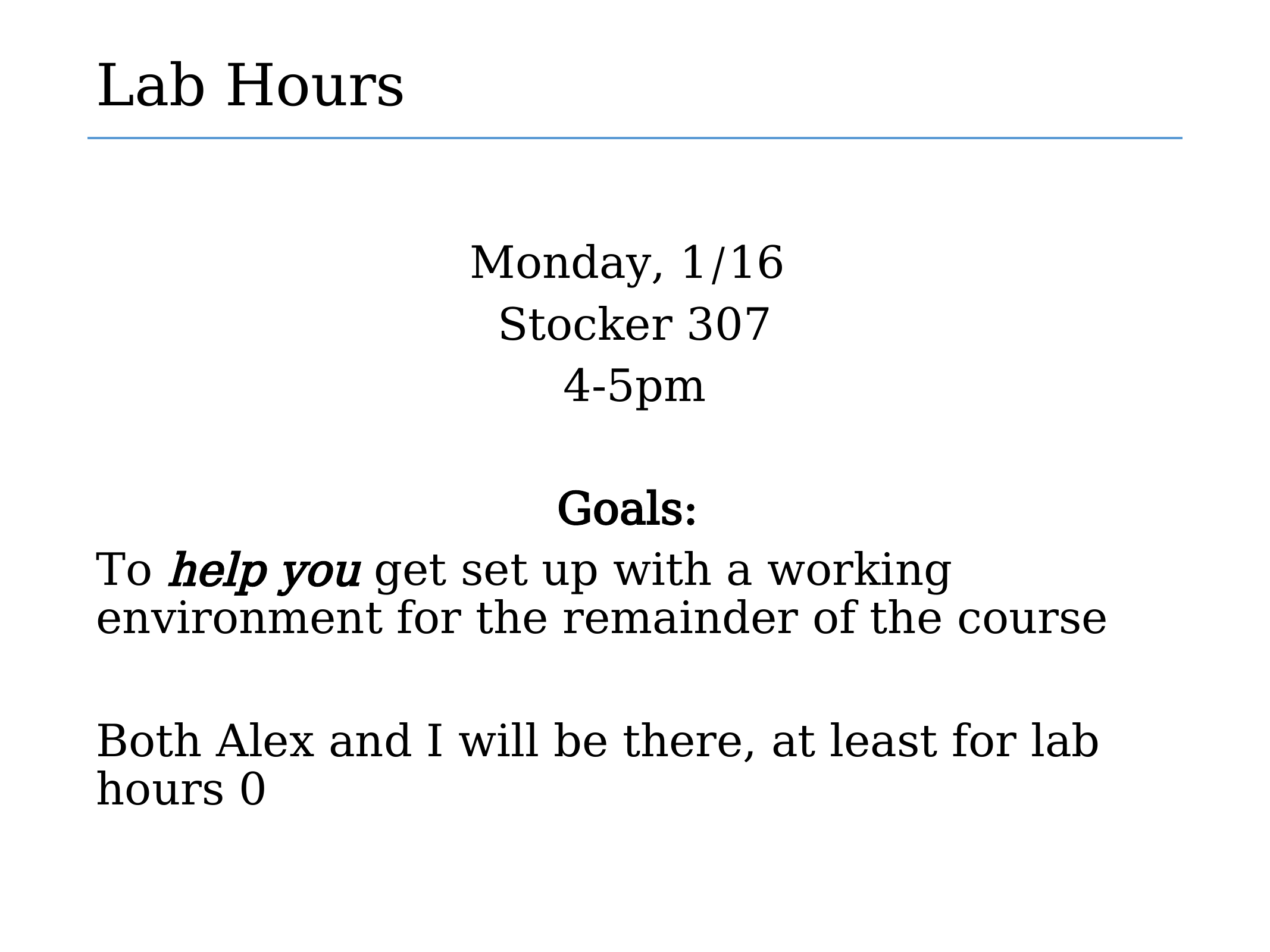

# Lab Hours

Monday, 1/16
Stocker 307
4-5pm

Goals:
To help you get set up with a working environment for the remainder of the course

Both Alex and I will be there, at least for lab hours 0